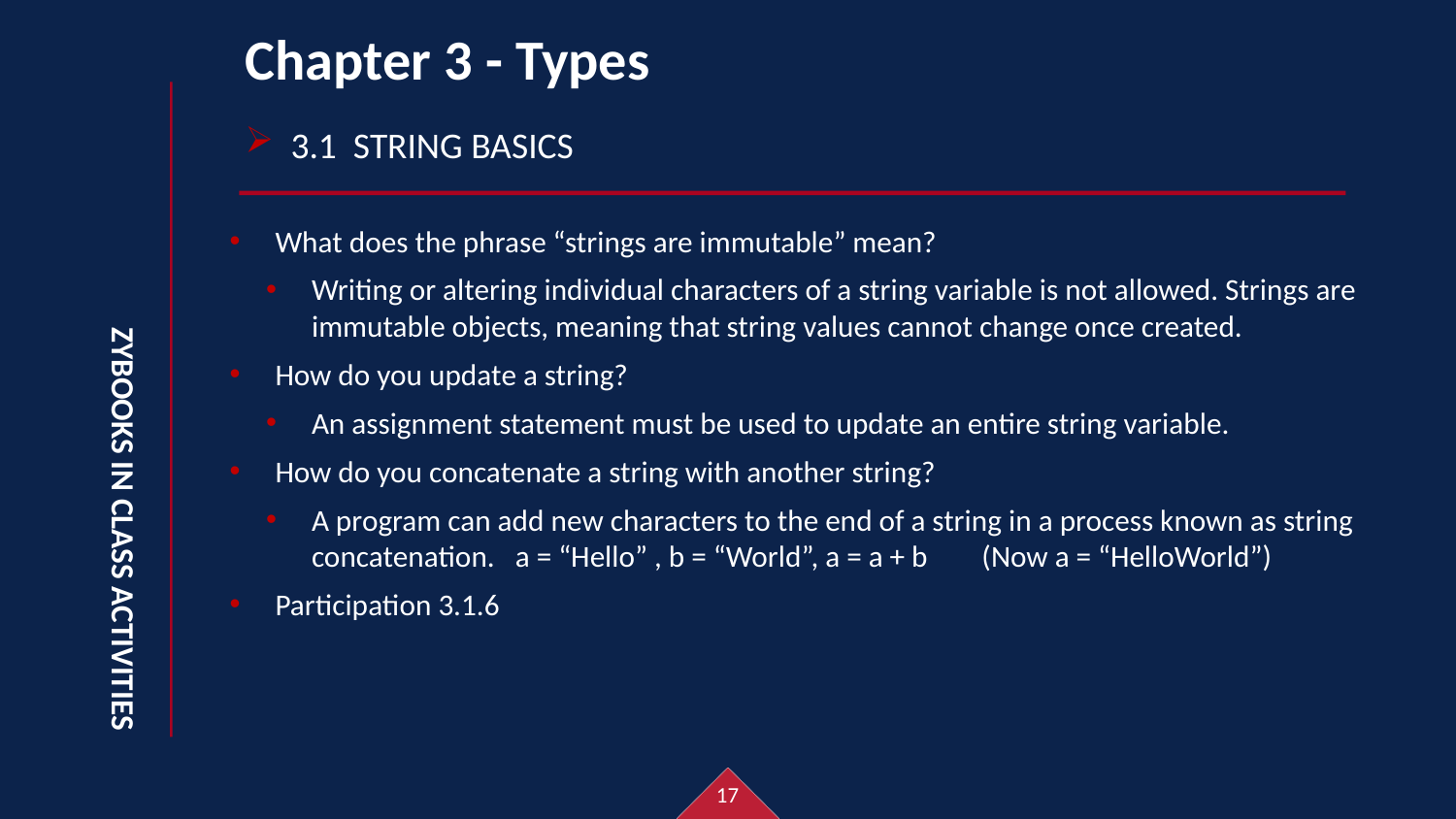

# Chapter 3 - Types
3.1  String Basics
What does the phrase “strings are immutable” mean?
Writing or altering individual characters of a string variable is not allowed. Strings are immutable objects, meaning that string values cannot change once created.
How do you update a string?
An assignment statement must be used to update an entire string variable.
How do you concatenate a string with another string?
A program can add new characters to the end of a string in a process known as string concatenation.   a = “Hello” , b = “World”, a = a + b        (Now a = “HelloWorld”)
Participation 3.1.6

Zybooks in class activities